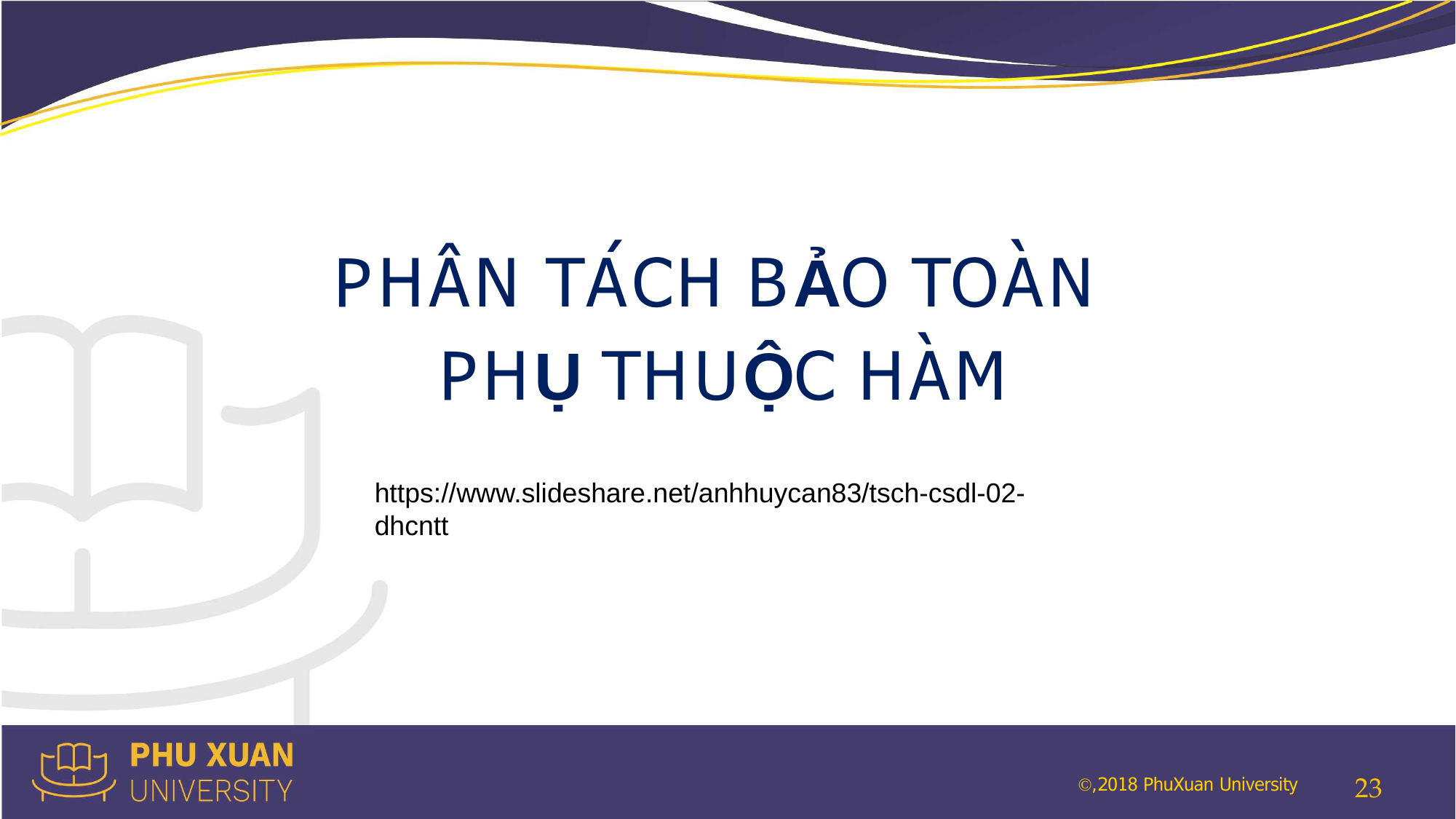

PHÂN TÁCH BẢO TOÀN
PHỤ THUỘC HÀM
https://www.slideshare.net/anhhuycan83/tsch-csdl-02-dhcntt
23